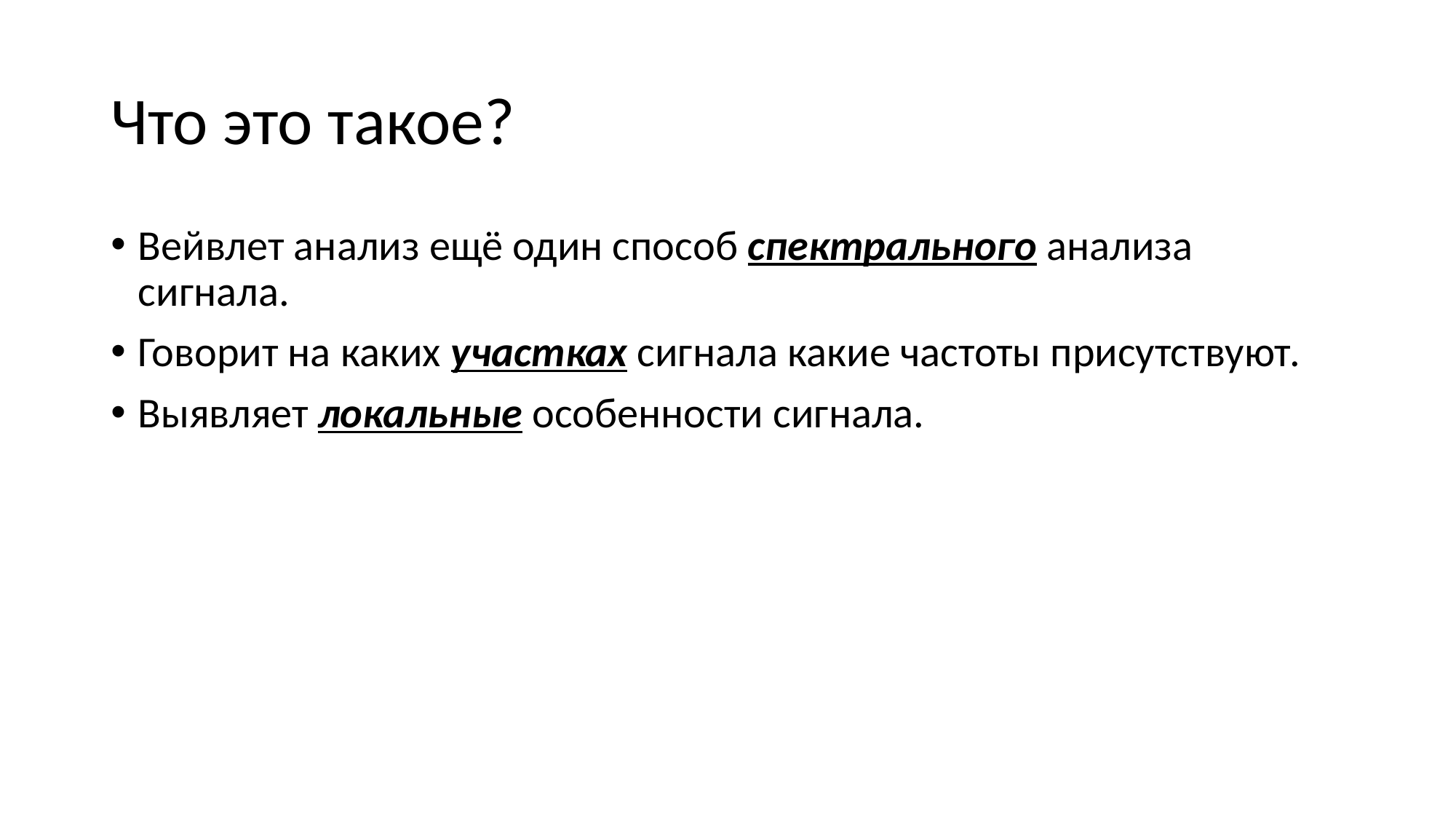

# Что это такое?
Вейвлет анализ ещё один способ спектрального анализа сигнала.
Говорит на каких участках сигнала какие частоты присутствуют.
Выявляет локальные особенности сигнала.